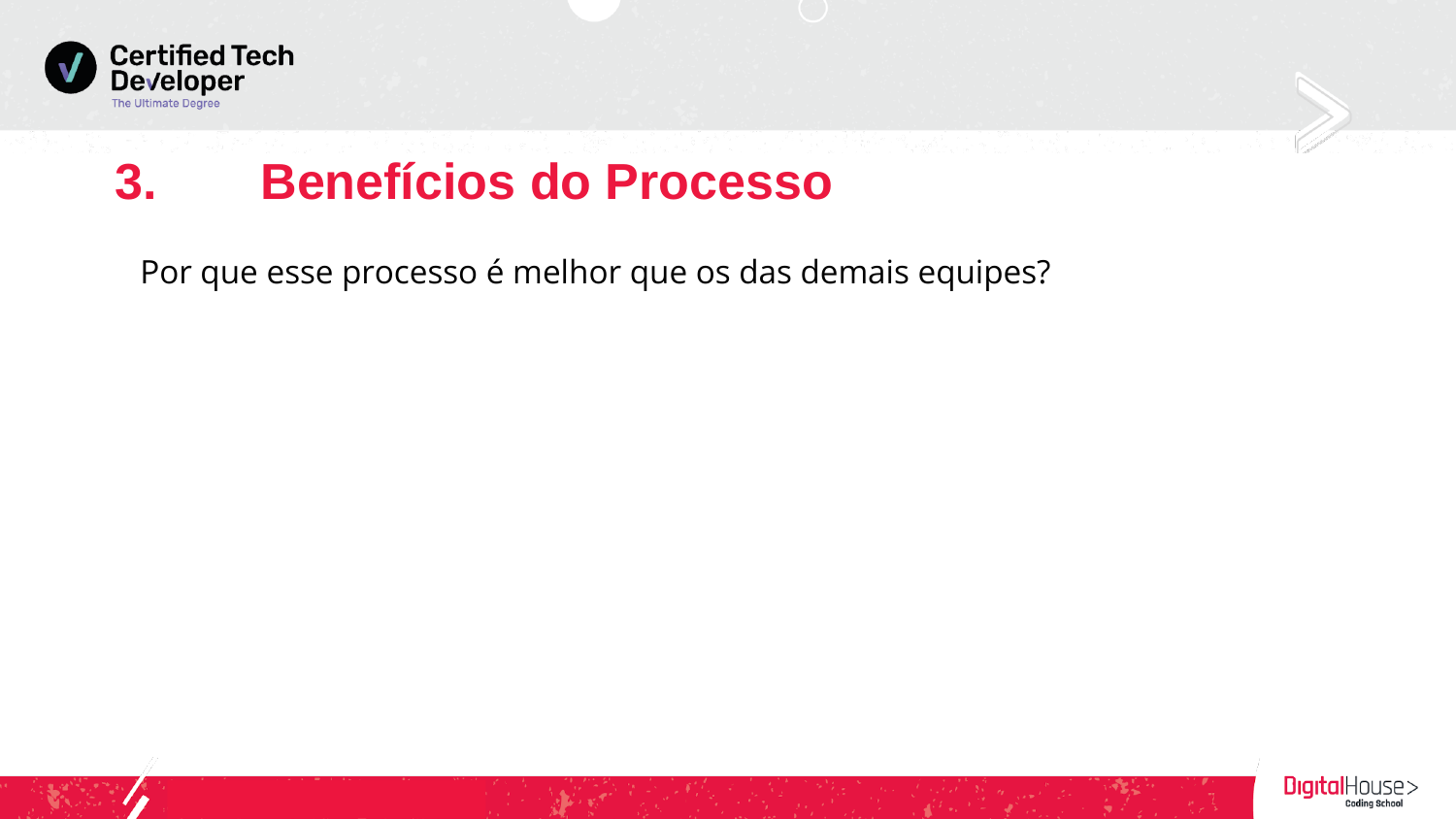

# 3.	Benefícios do Processo
Por que esse processo é melhor que os das demais equipes?